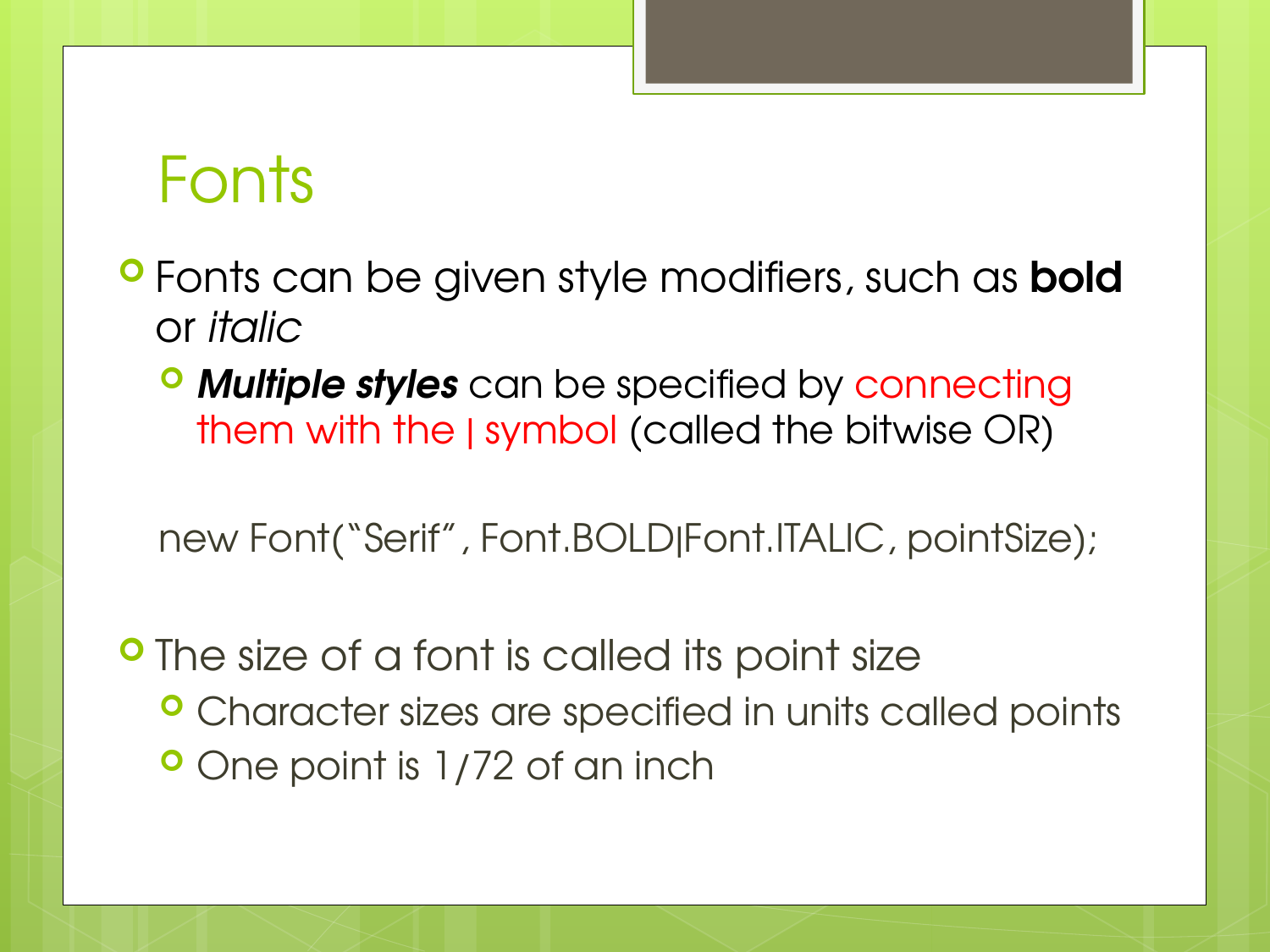

# Fonts
Fonts can be given style modifiers, such as bold or italic
Multiple styles can be specified by connecting them with the | symbol (called the bitwise OR)

new Font(“Serif”, Font.BOLD|Font.ITALIC, pointSize);

The size of a font is called its point size
Character sizes are specified in units called points
One point is 1/72 of an inch